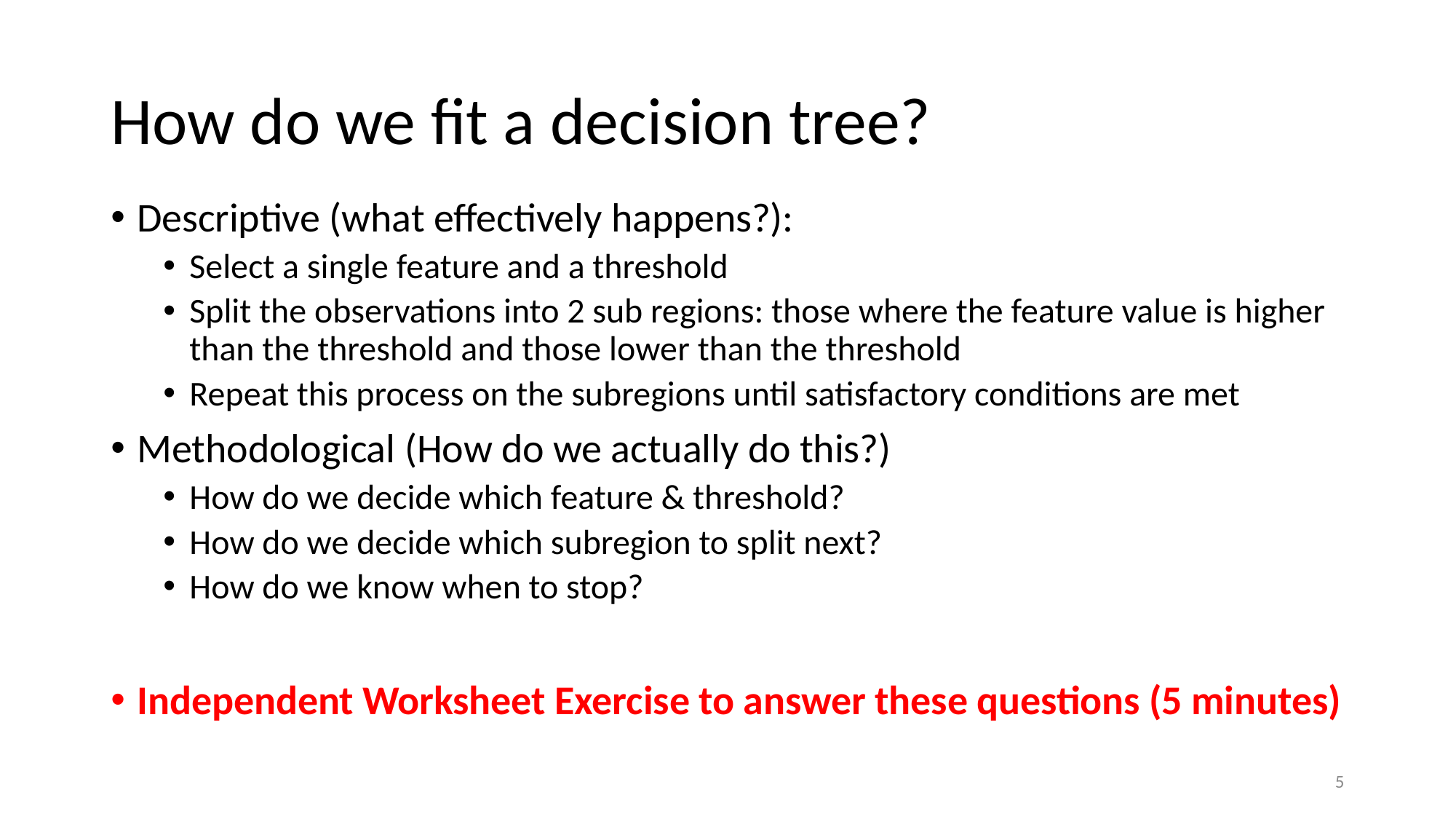

# How do we fit a decision tree?
Descriptive (what effectively happens?):
Select a single feature and a threshold
Split the observations into 2 sub regions: those where the feature value is higher than the threshold and those lower than the threshold
Repeat this process on the subregions until satisfactory conditions are met
Methodological (How do we actually do this?)
How do we decide which feature & threshold?
How do we decide which subregion to split next?
How do we know when to stop?

Independent Worksheet Exercise to answer these questions (5 minutes)
5